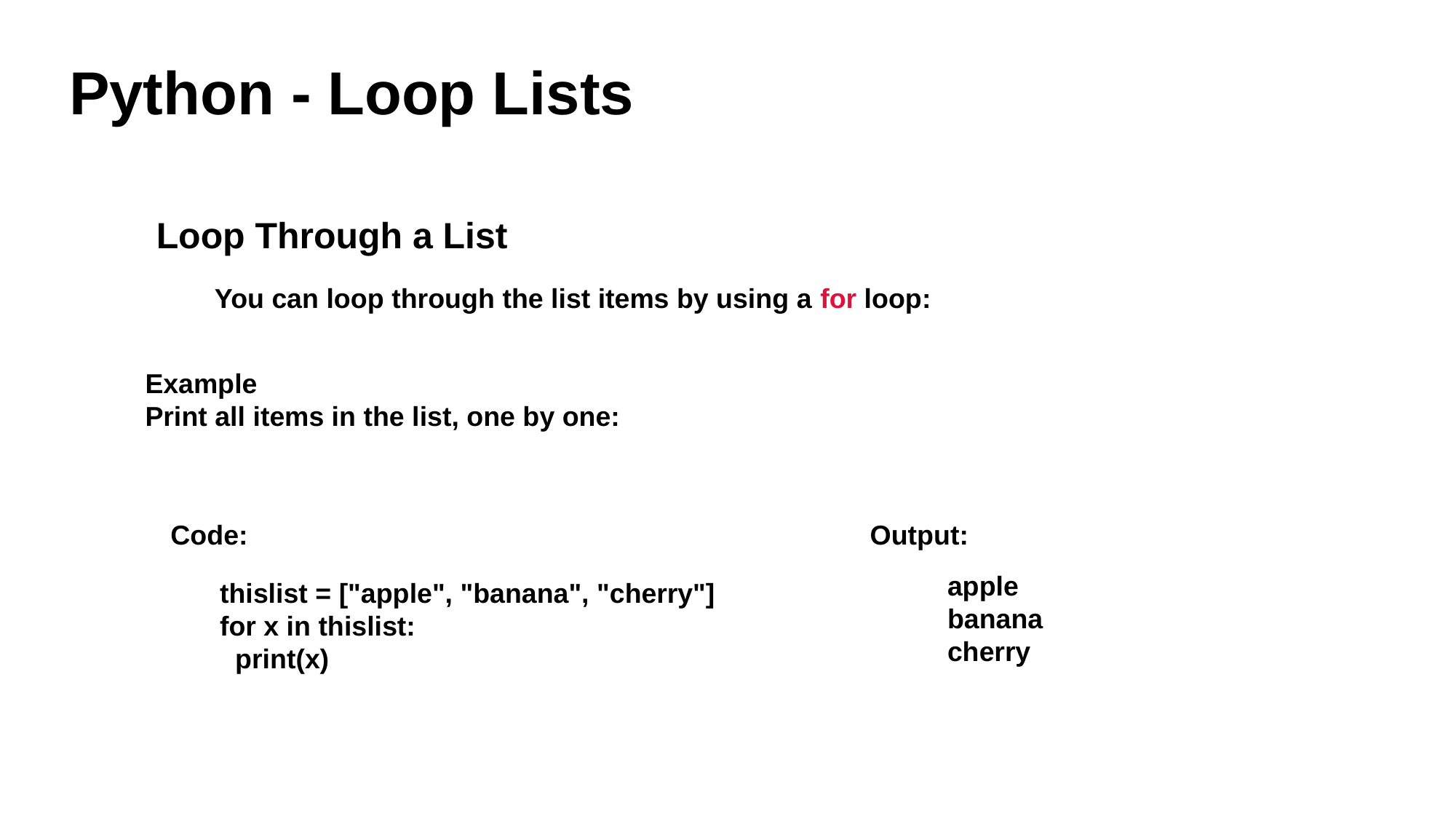

Python - Loop Lists
Loop Through a List

You can loop through the list items by using a for loop:

Example
Print all items in the list, one by one:
Code:
Output:
apple
banana
cherry
thislist = ["apple", "banana", "cherry"]
for x in thislist:
  print(x)